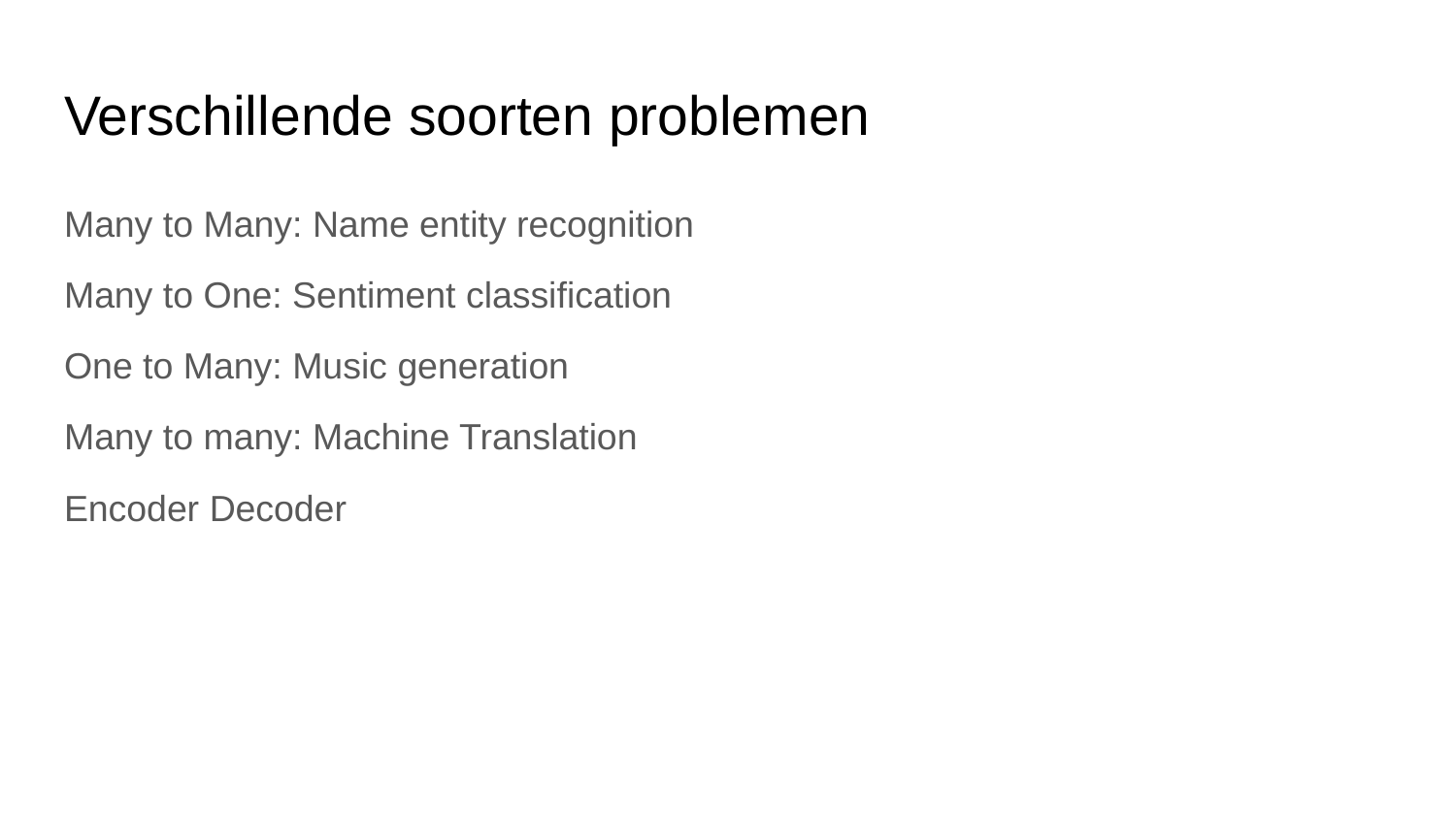

# Verschillende soorten problemen
Many to Many: Name entity recognition
Many to One: Sentiment classification
One to Many: Music generation
Many to many: Machine Translation
Encoder Decoder